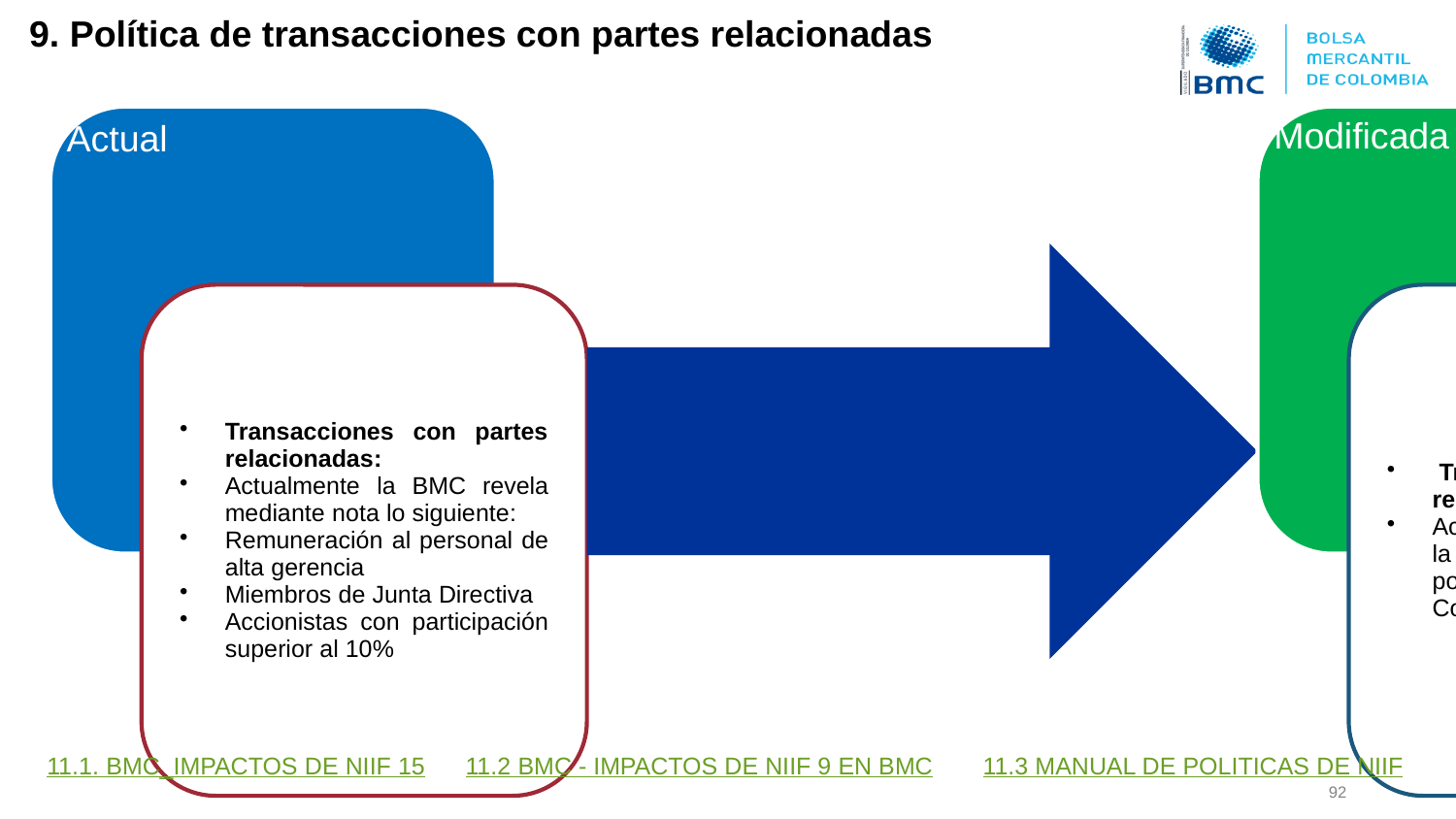

9. Política de transacciones con partes relacionadas
Actual
Modificada
Transacciones con partes relacionadas:
 Transacciones con partes relacionadas:
Actualmente la BMC revela mediante nota lo siguiente:
Remuneración al personal de alta gerencia
Miembros de Junta Directiva
Accionistas con participación superior al 10%
11.1. BMC_IMPACTOS DE NIIF 15
11.2 BMC - IMPACTOS DE NIIF 9 EN BMC
11.3 MANUAL DE POLITICAS DE NIIF